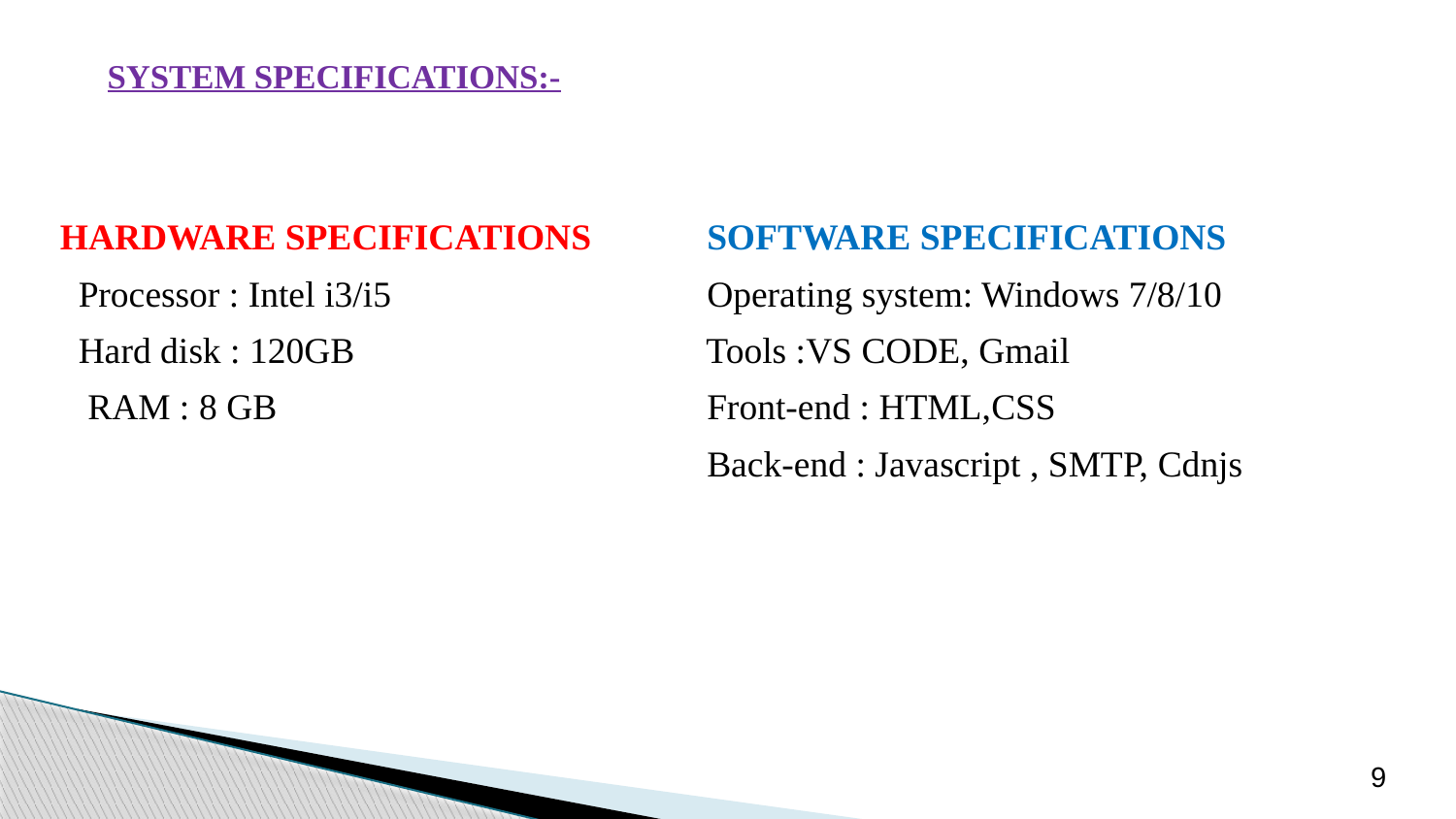

# SYSTEM SPECIFICATIONS:-

HARDWARE SPECIFICATIONS	       SOFTWARE SPECIFICATIONS
  Processor : Intel i3/i5		       Operating system: Windows 7/8/10
  Hard disk : 120GB		       Tools :VS CODE, Gmail
   RAM : 8 GB 			       Front-end : HTML,CSS
				       Back-end : Javascript , SMTP, Cdnjs

9